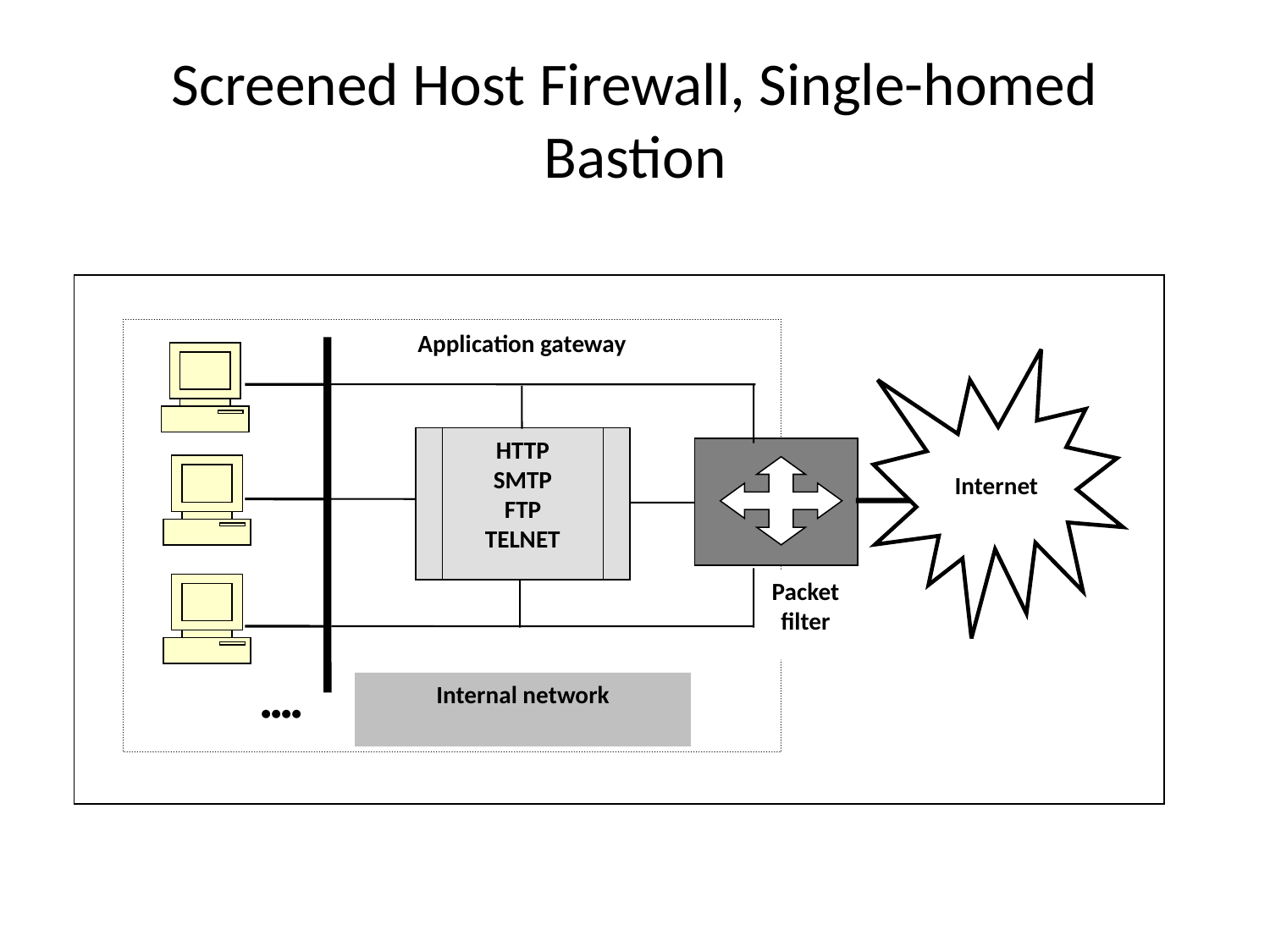

# Screened Host Firewall, Single-homed Bastion

Application gateway

Internet

HTTP
SMTP
FTP
TELNET

Packet filter

Internal network
••••